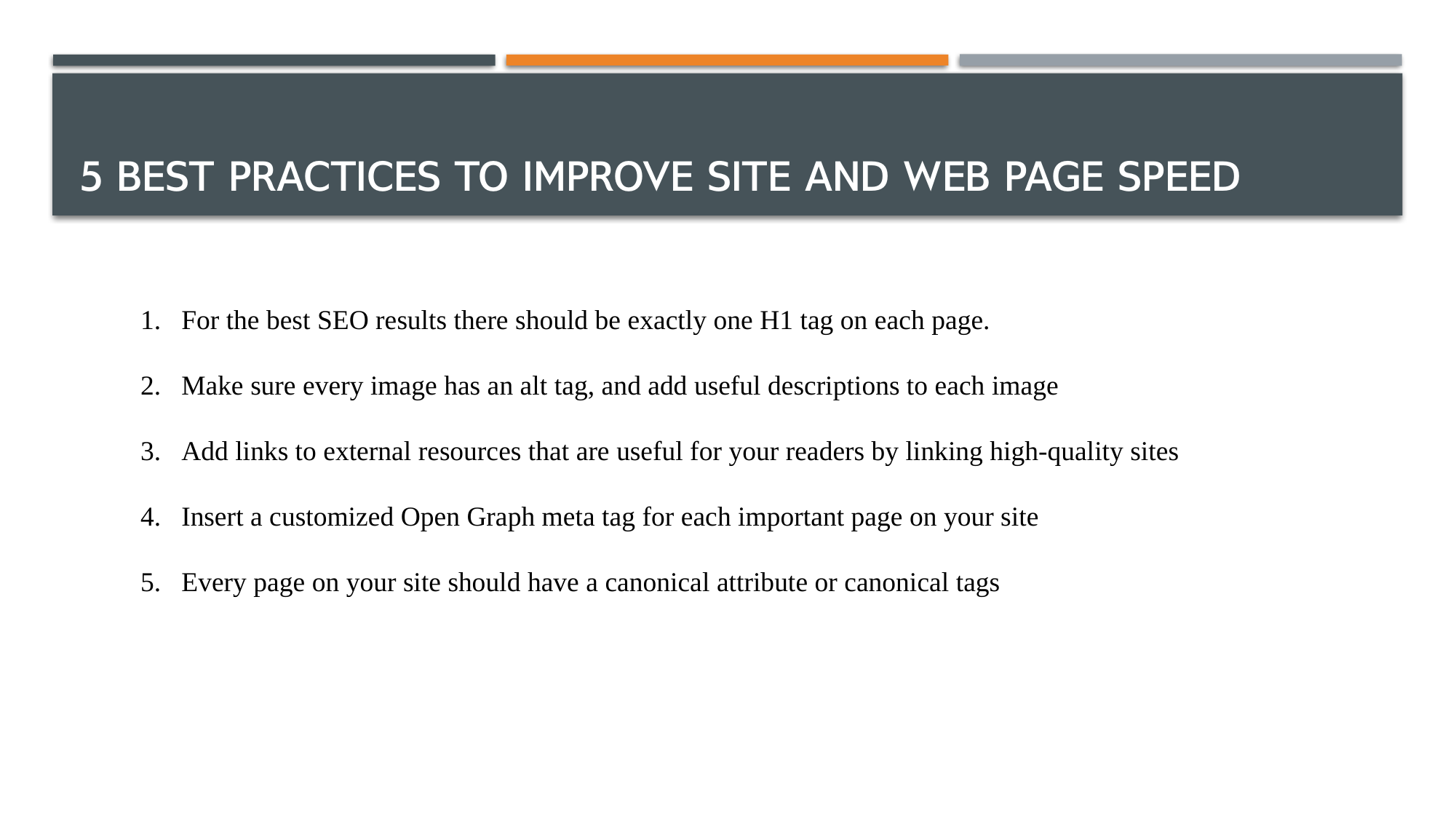

# 5 Best Practices to Improve Site and Web Page Speed
For the best SEO results there should be exactly one H1 tag on each page.

Make sure every image has an alt tag, and add useful descriptions to each image

Add links to external resources that are useful for your readers by linking high-quality sites

Insert a customized Open Graph meta tag for each important page on your site

Every page on your site should have a canonical attribute or canonical tags